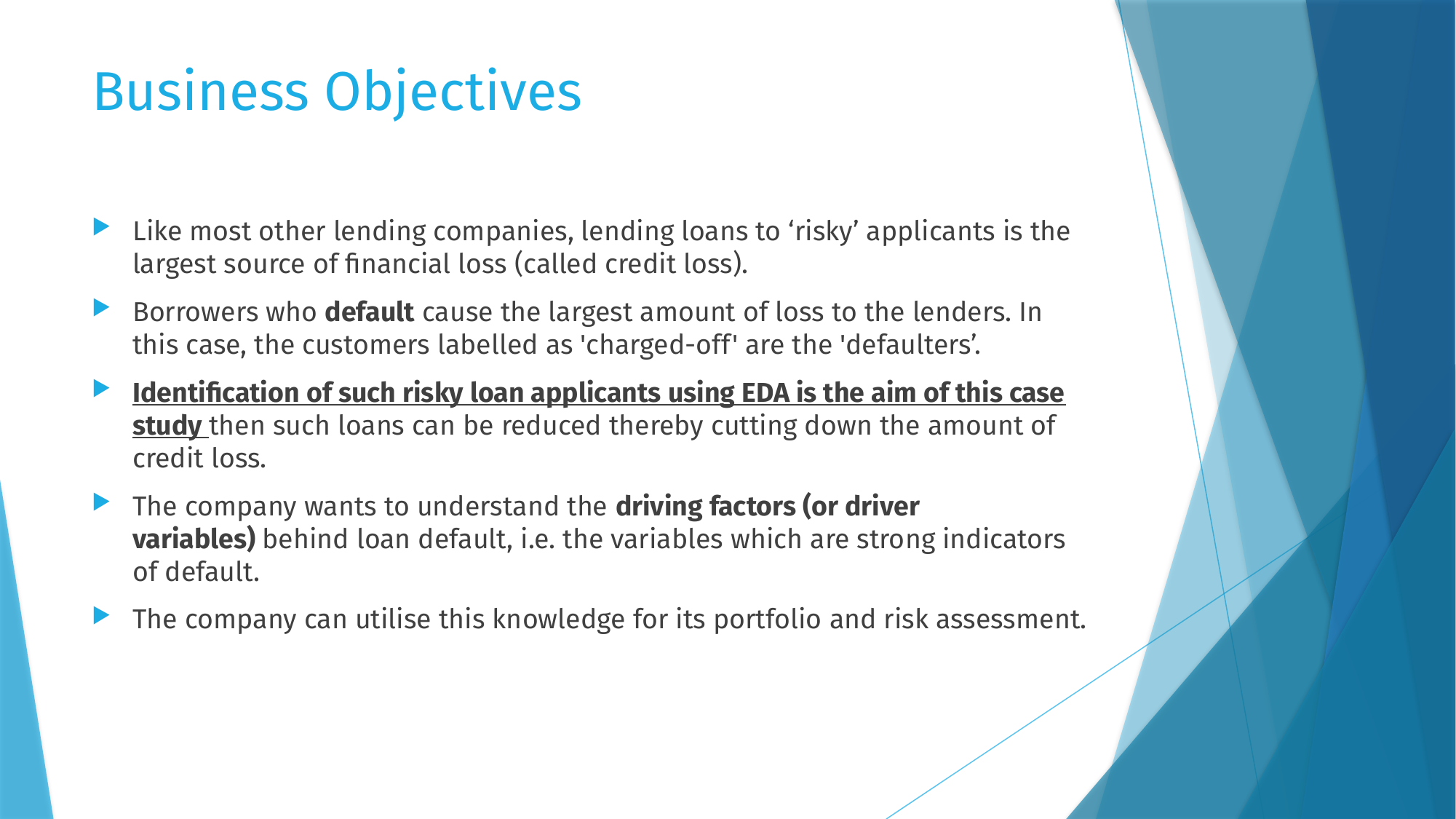

# Business Objectives
Like most other lending companies, lending loans to ‘risky’ applicants is the largest source of financial loss (called credit loss).
Borrowers who default cause the largest amount of loss to the lenders. In this case, the customers labelled as 'charged-off' are the 'defaulters’.
Identification of such risky loan applicants using EDA is the aim of this case study then such loans can be reduced thereby cutting down the amount of credit loss.
The company wants to understand the driving factors (or driver variables) behind loan default, i.e. the variables which are strong indicators of default.
The company can utilise this knowledge for its portfolio and risk assessment.